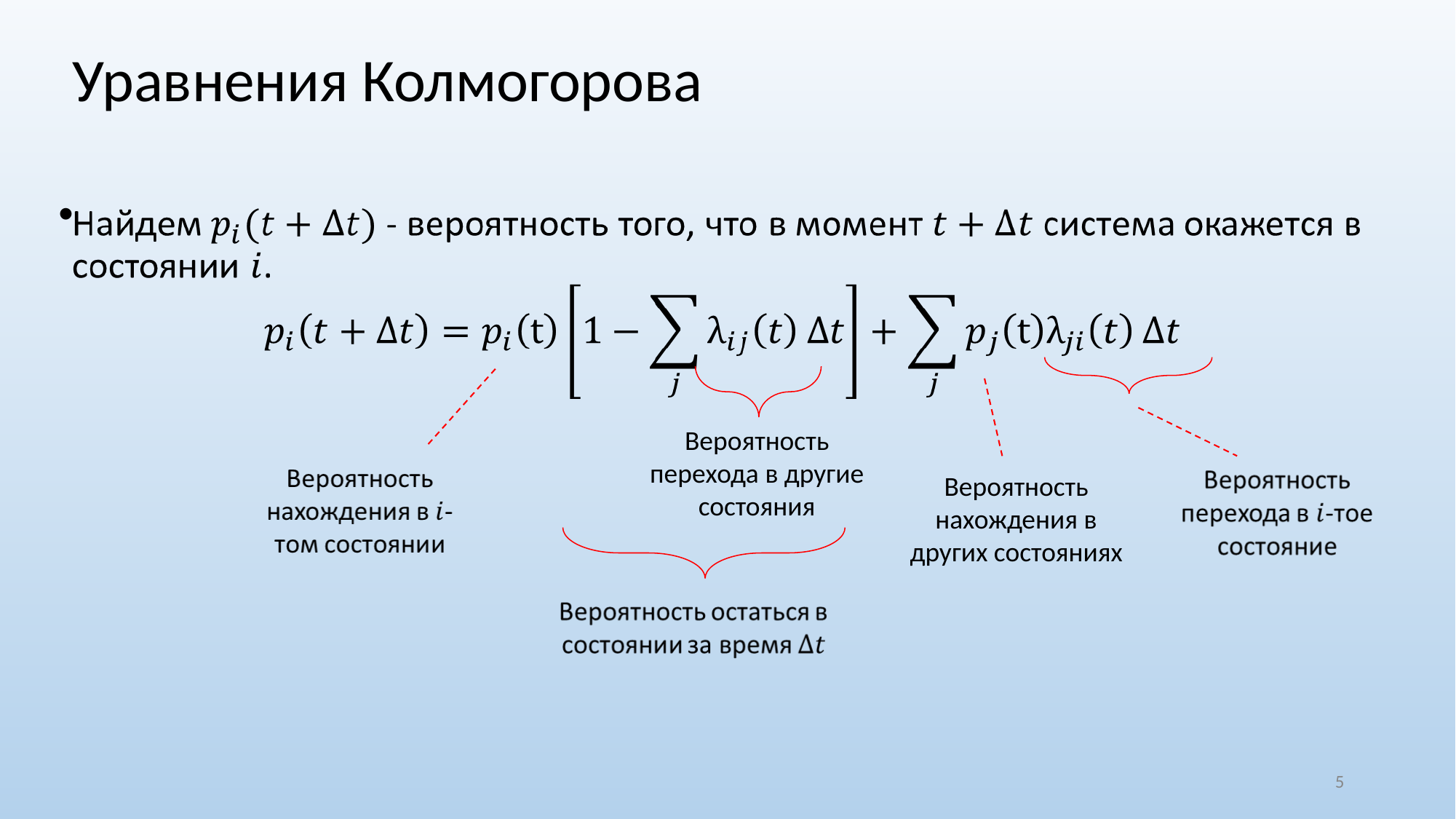

# Уравнения Колмогорова

Вероятность перехода в другие состояния

Вероятность нахождения в других состояниях

5